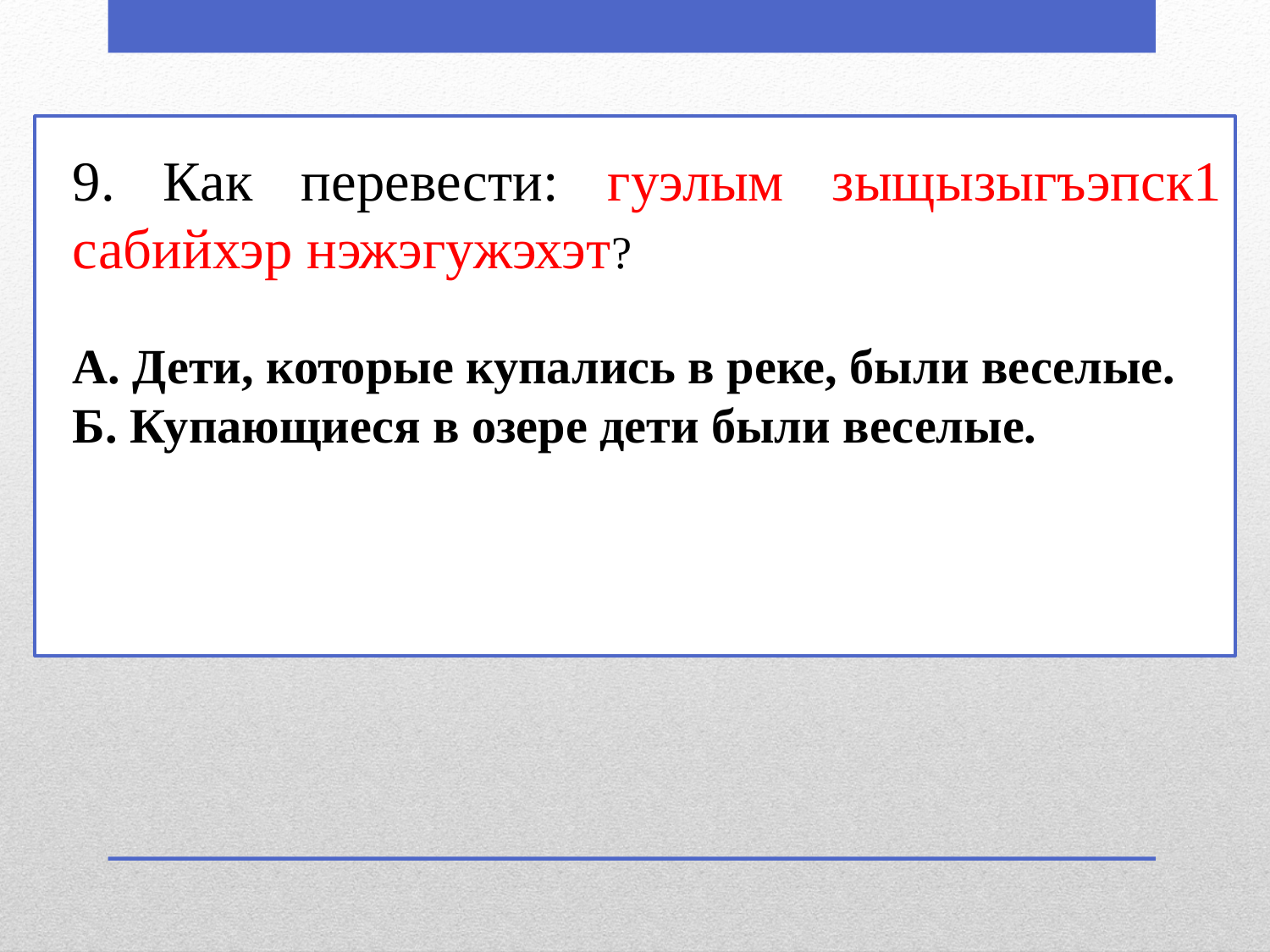

9. Как перевести: гуэлым зыщызыгъэпск1 сабийхэр нэжэгужэхэт?

А. Дети, которые купались в реке, были веселые.
Б. Купающиеся в озере дети были веселые.

#